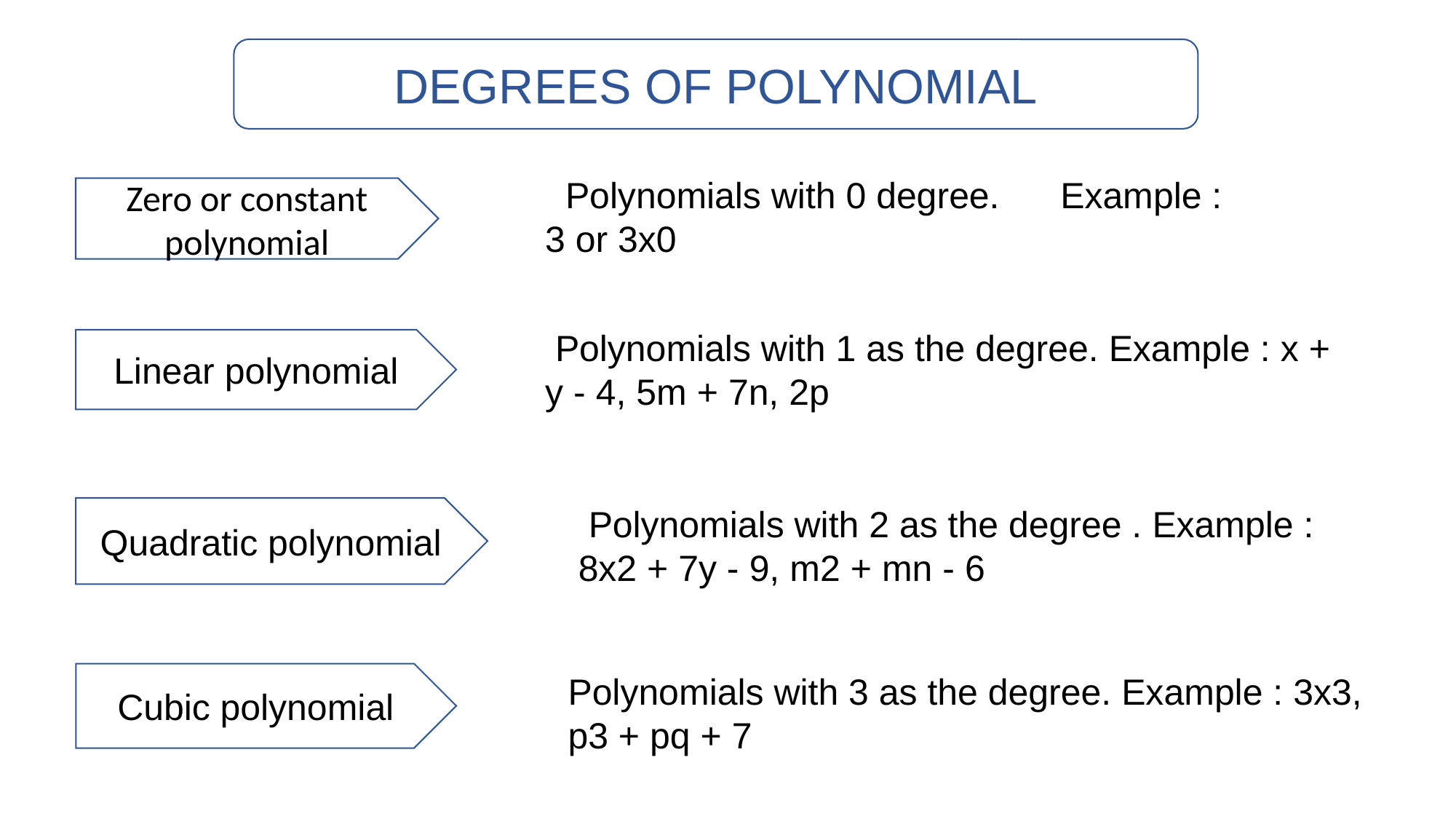

DEGREES OF POLYNOMIAL

  Polynomials with 0 degree.      Example :      3 or 3x0
Zero or constant polynomial
 Polynomials with 1 as the degree. Example : x + y - 4, 5m + 7n, 2p

Linear polynomial
  Polynomials with 2 as the degree . Example :
 8x2 + 7y - 9, m2 + mn - 6

Quadratic polynomial
Cubic polynomial
Polynomials with 3 as the degree. Example : 3x3,   p3 + pq + 7